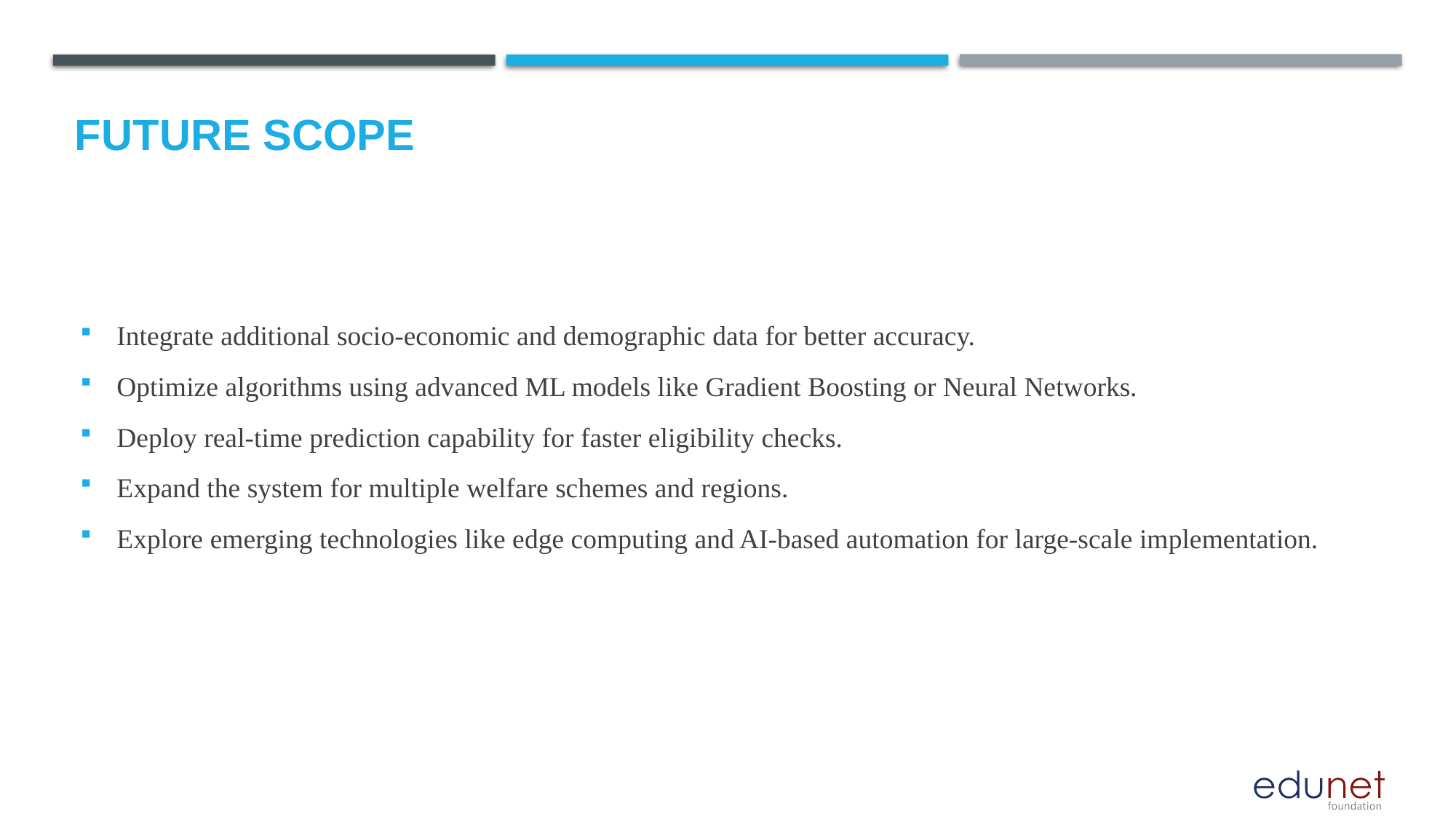

Future scope
Integrate additional socio-economic and demographic data for better accuracy.
Optimize algorithms using advanced ML models like Gradient Boosting or Neural Networks.
Deploy real-time prediction capability for faster eligibility checks.
Expand the system for multiple welfare schemes and regions.
Explore emerging technologies like edge computing and AI-based automation for large-scale implementation.